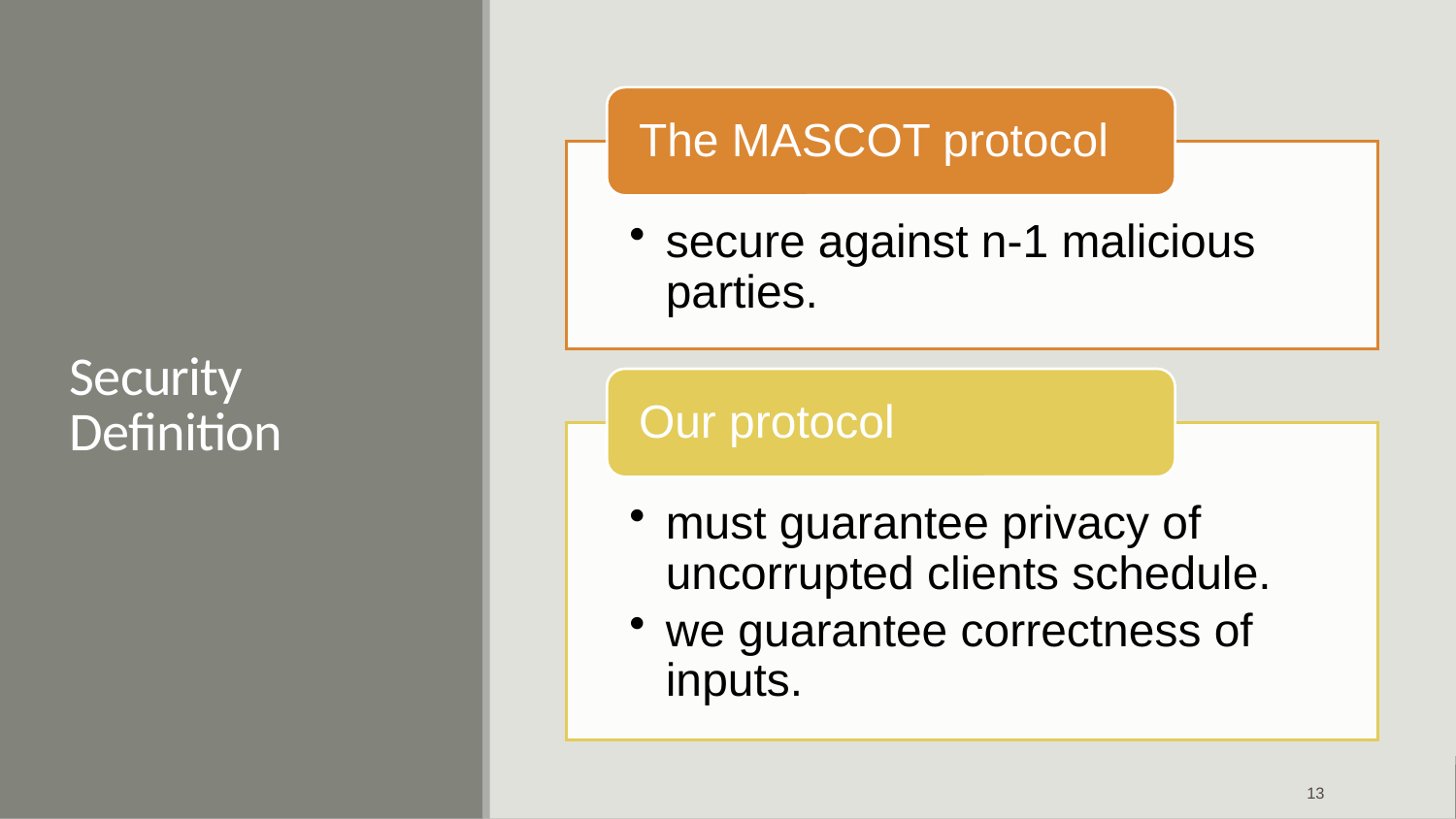

# Security Definition
secure against n-1 malicious parties.
The MASCOT protocol
must guarantee privacy of uncorrupted clients schedule.
we guarantee correctness of inputs.
Our protocol
13